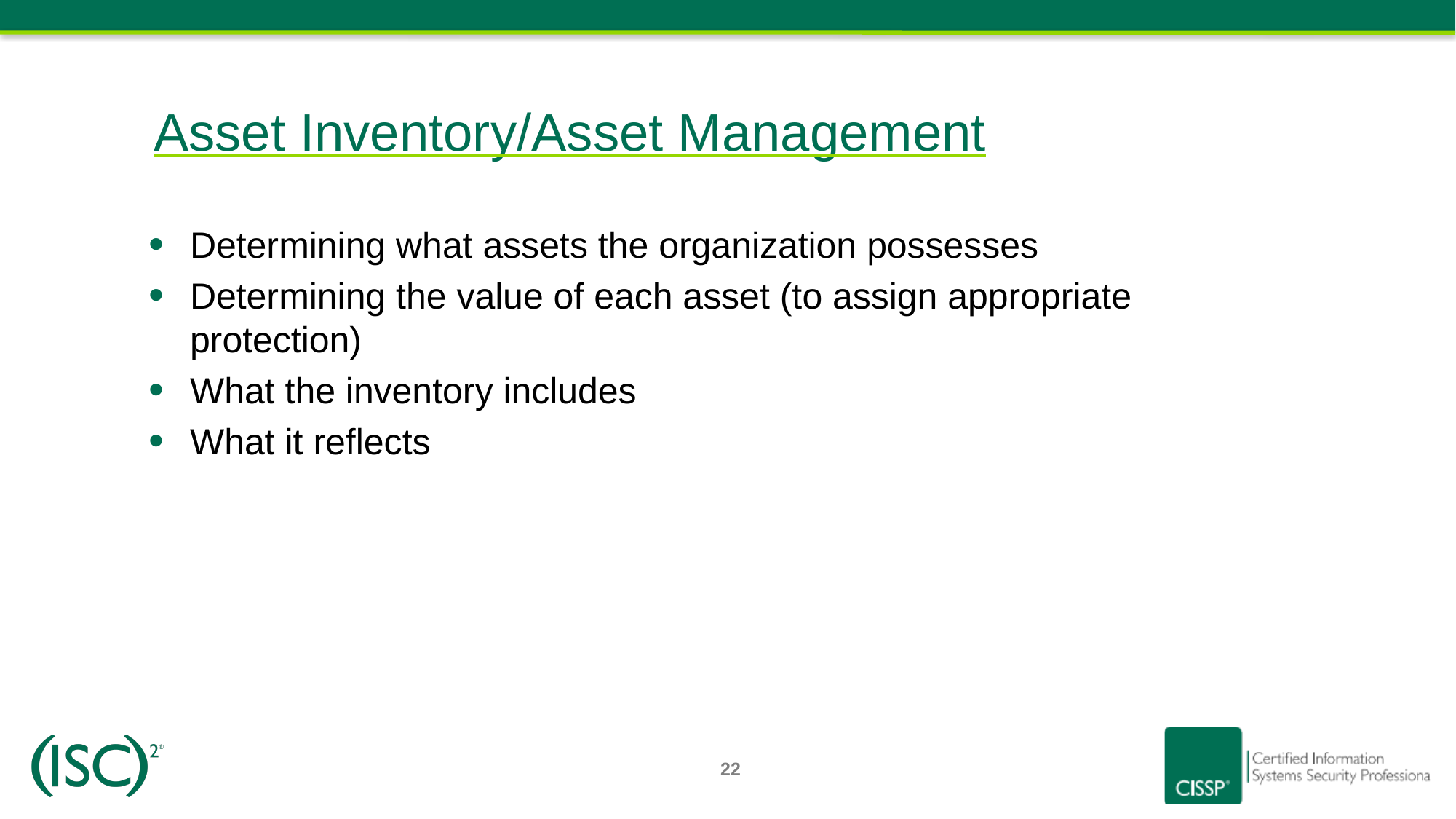

# Asset Inventory/Asset Management
Determining what assets the organization possesses
Determining the value of each asset (to assign appropriate protection)
What the inventory includes
What it reflects